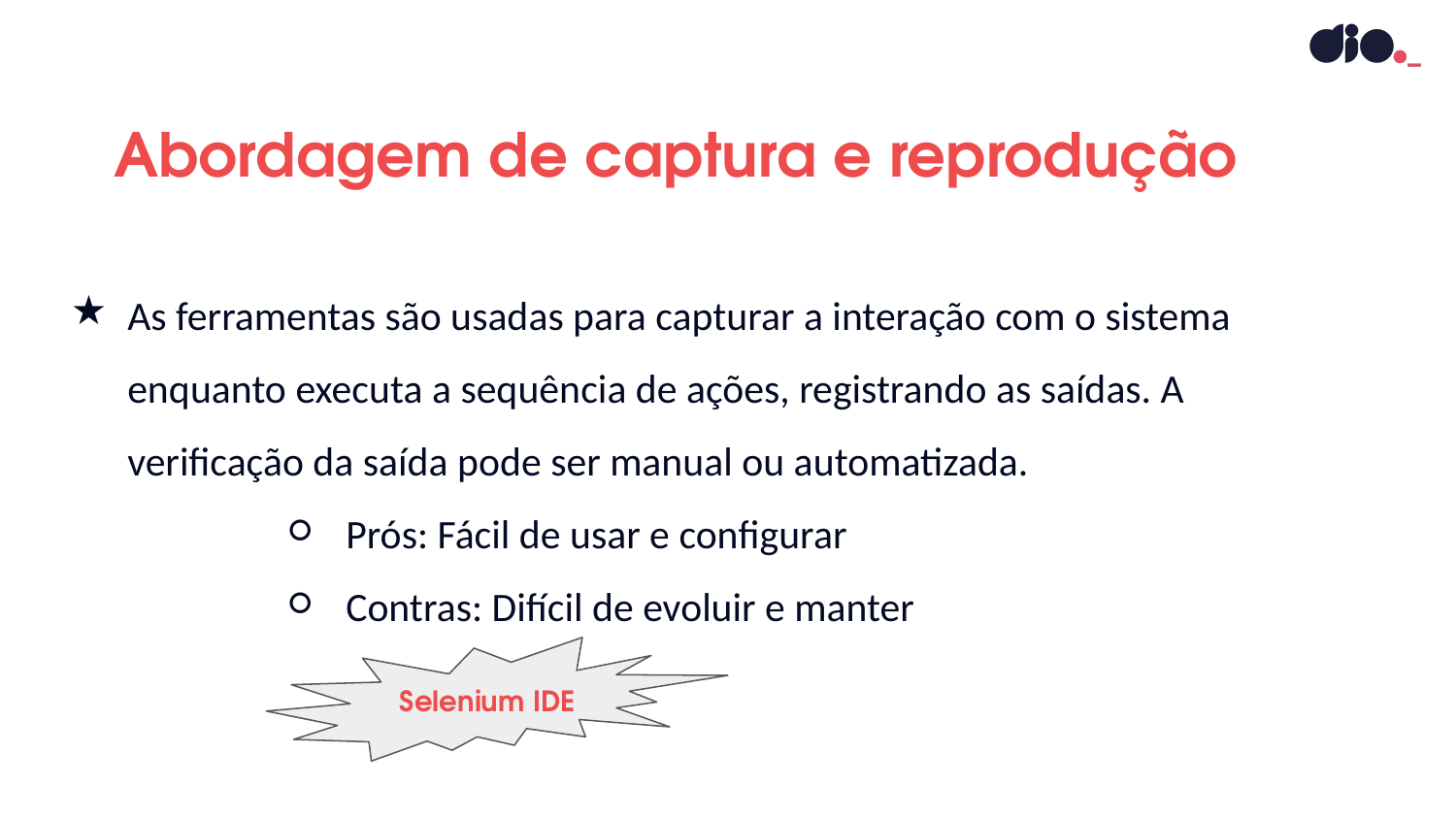

Abordagem de captura e reprodução
As ferramentas são usadas para capturar a interação com o sistema enquanto executa a sequência de ações, registrando as saídas. A verificação da saída pode ser manual ou automatizada.
Prós: Fácil de usar e configurar
Contras: Difícil de evoluir e manter

Selenium IDE